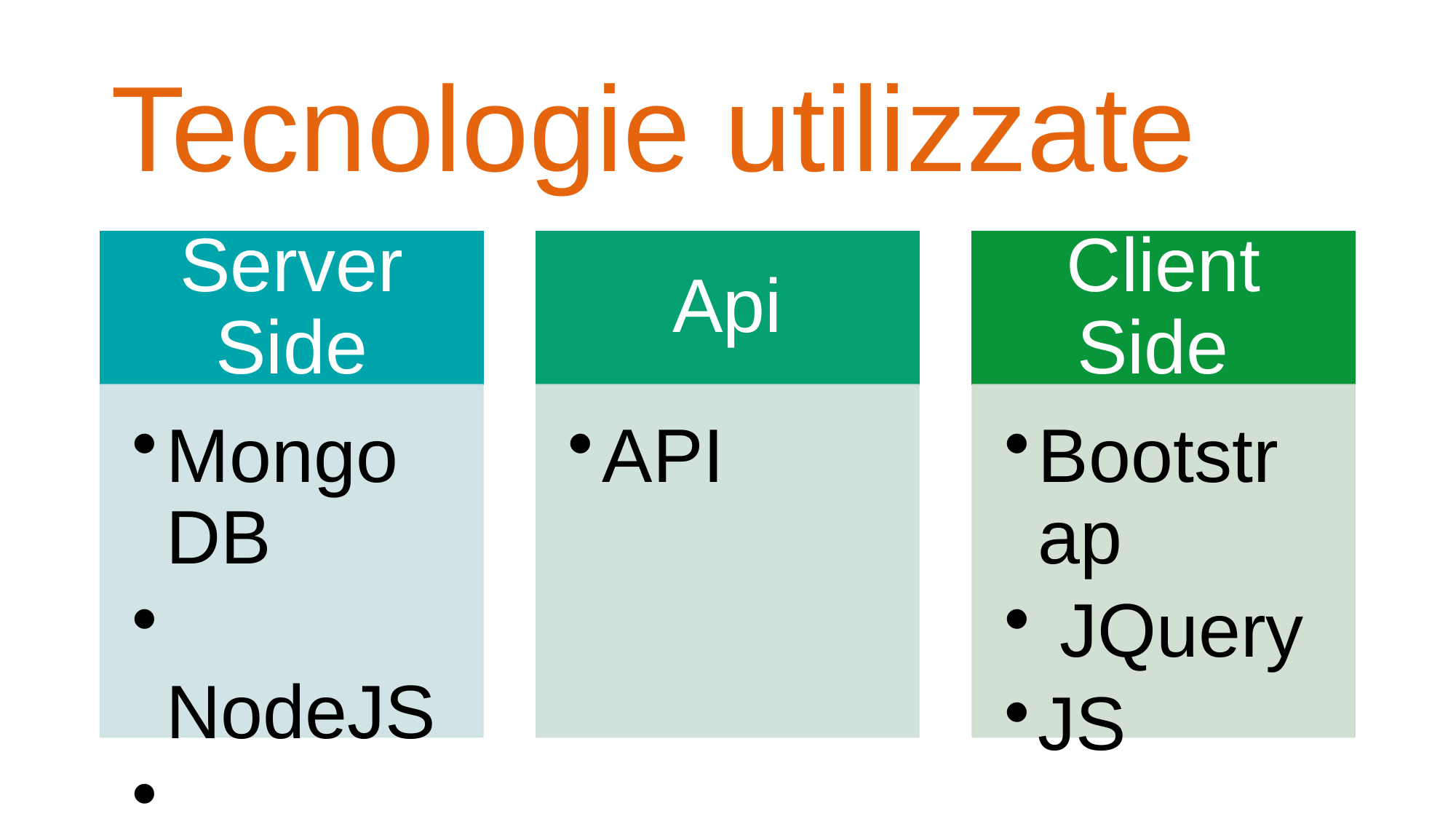

# Tecnologie utilizzate
Server Side
MongoDB
 NodeJS
 Moongoose
Api
API
Client Side
Bootstrap
 JQuery
JS